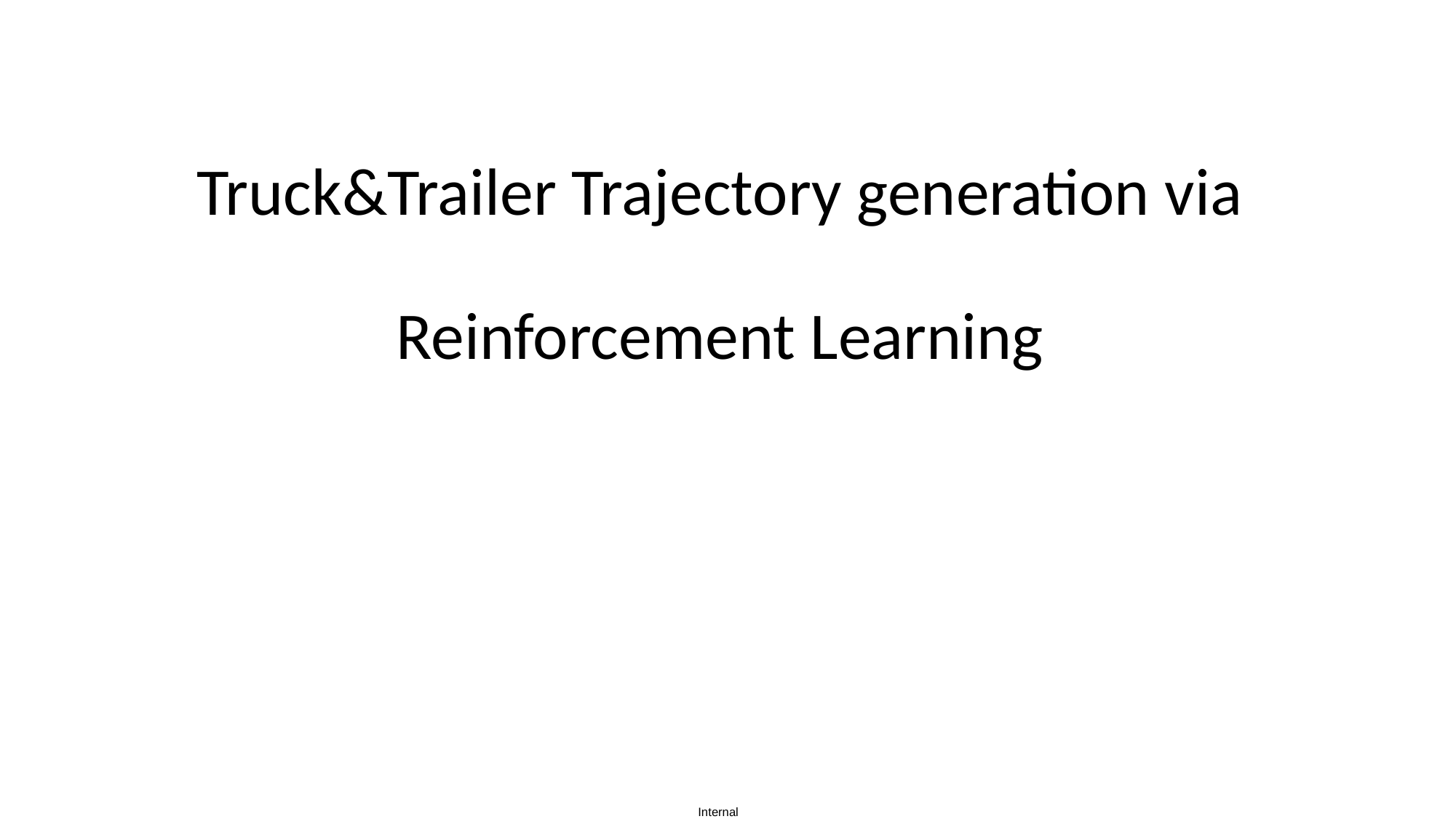

# Truck&Trailer Trajectory generation via Reinforcement Learning